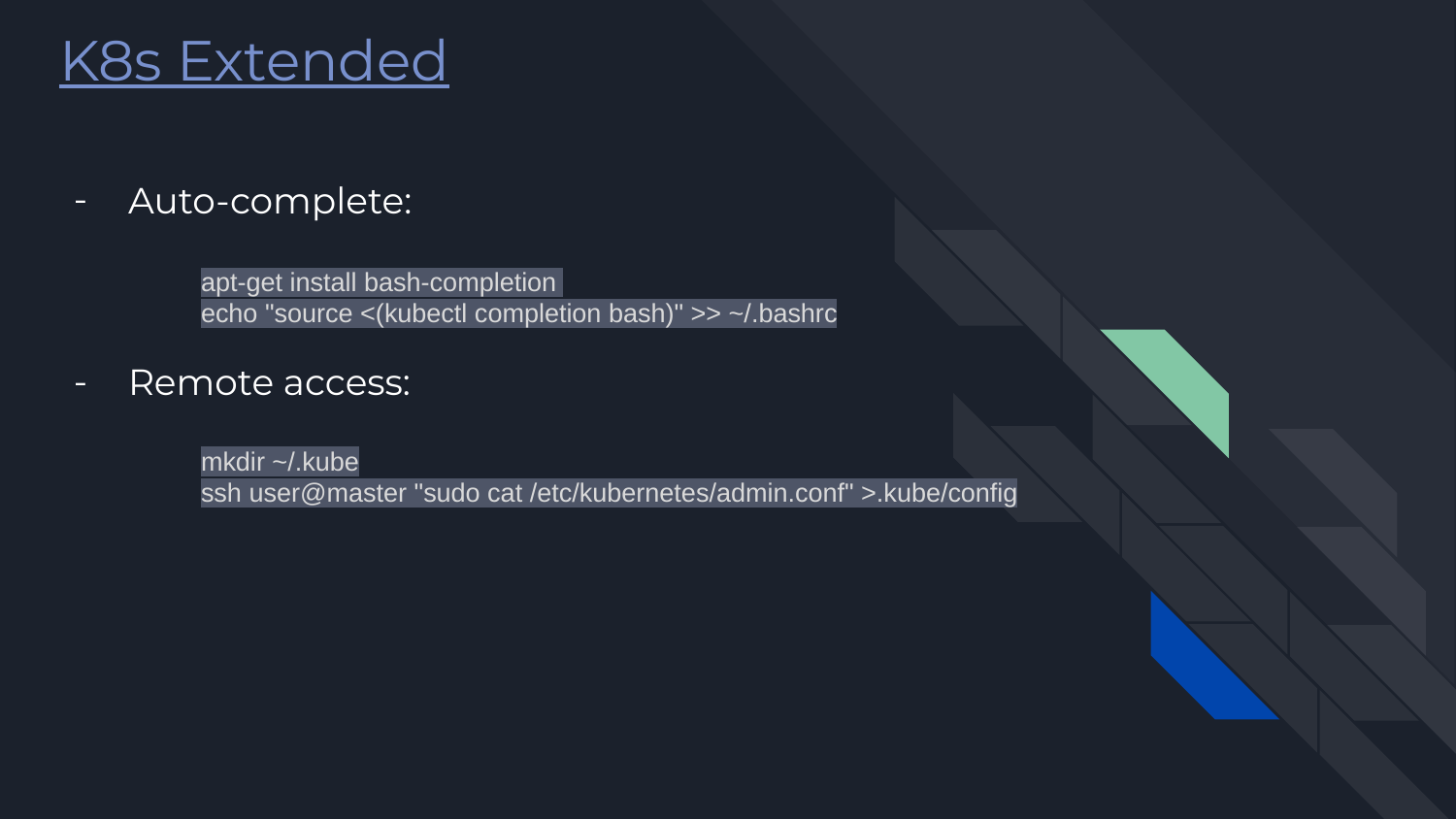

K8s Extended
# Auto-complete:

apt-get install bash-completion
echo "source <(kubectl completion bash)" >> ~/.bashrc

Remote access:

mkdir ~/.kube
ssh user@master "sudo cat /etc/kubernetes/admin.conf" >.kube/config